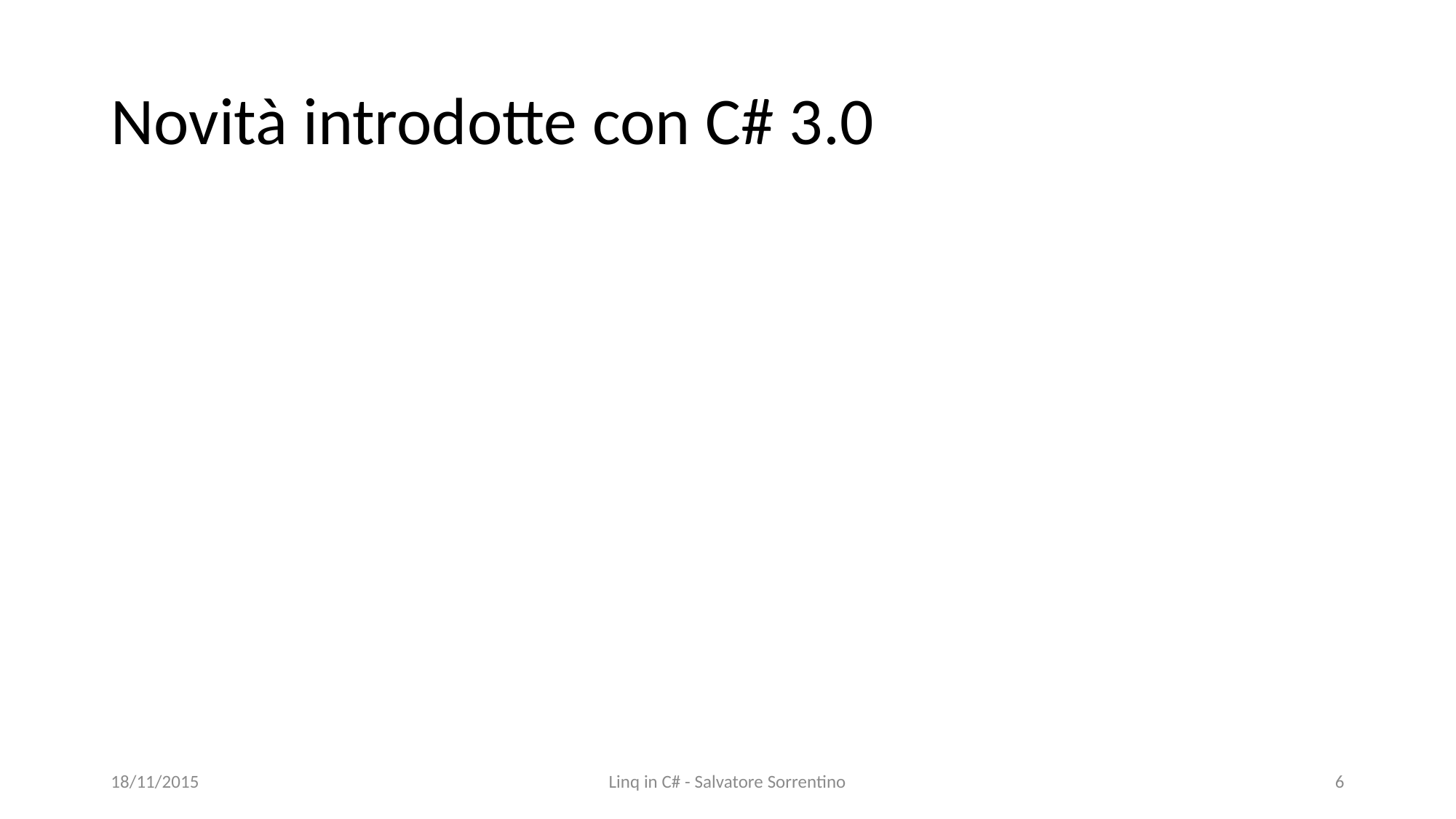

# Novità introdotte con C# 3.0
18/11/2015
Linq in C# - Salvatore Sorrentino
6